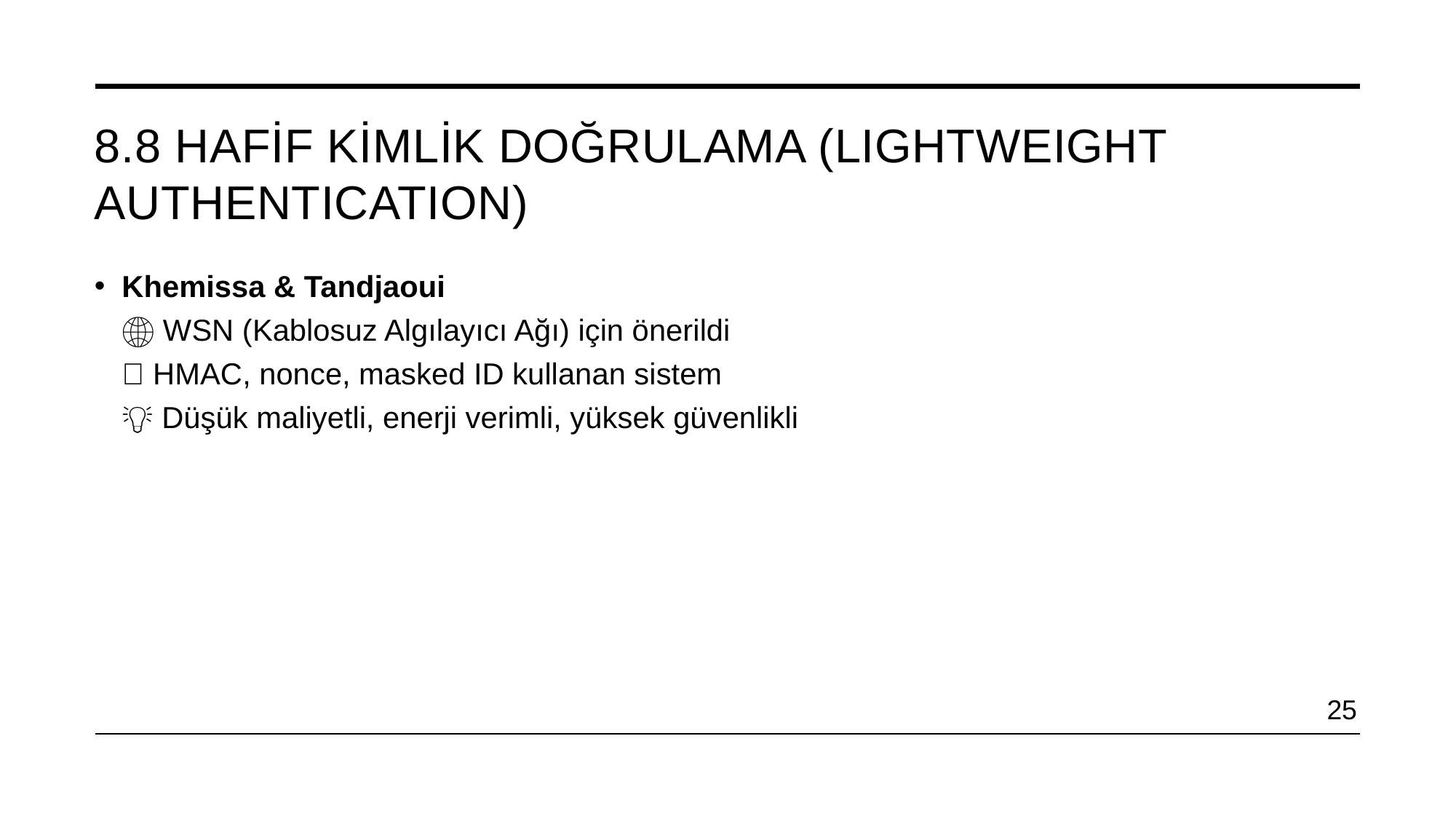

# 8.8 Hafif Kimlik Doğrulama (LIghtweIght AuthentIcatIon)
Khemissa & Tandjaoui
🌐 WSN (Kablosuz Algılayıcı Ağı) için önerildi
🧮 HMAC, nonce, masked ID kullanan sistem
💡 Düşük maliyetli, enerji verimli, yüksek güvenlikli

25